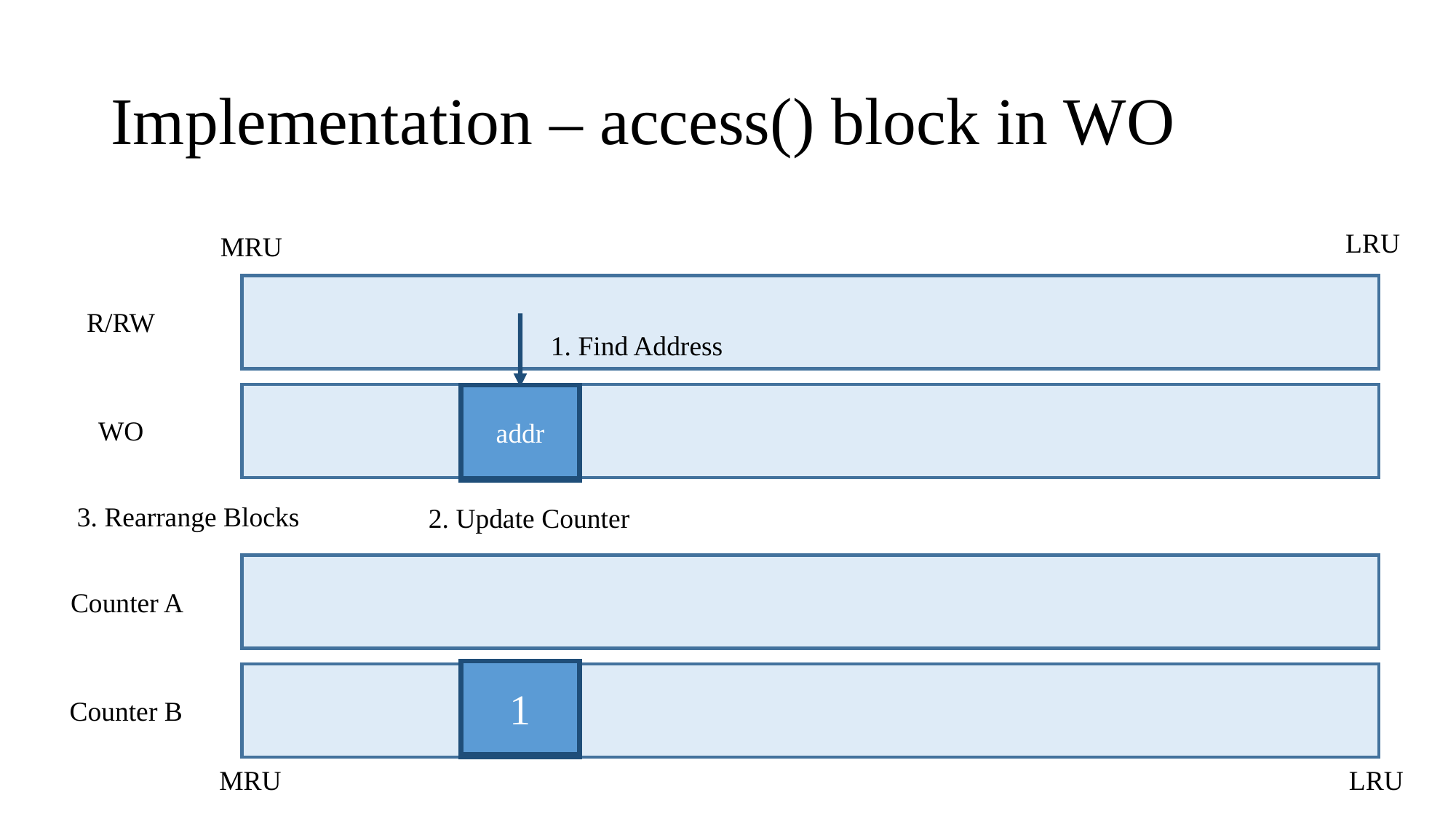

# Implementation – access() block in WO
LRU
MRU

R/RW
1. Find Address

addr
addr
WO
3. Rearrange Blocks
2. Update Counter

Counter A
1
0

0
Counter B
MRU
LRU